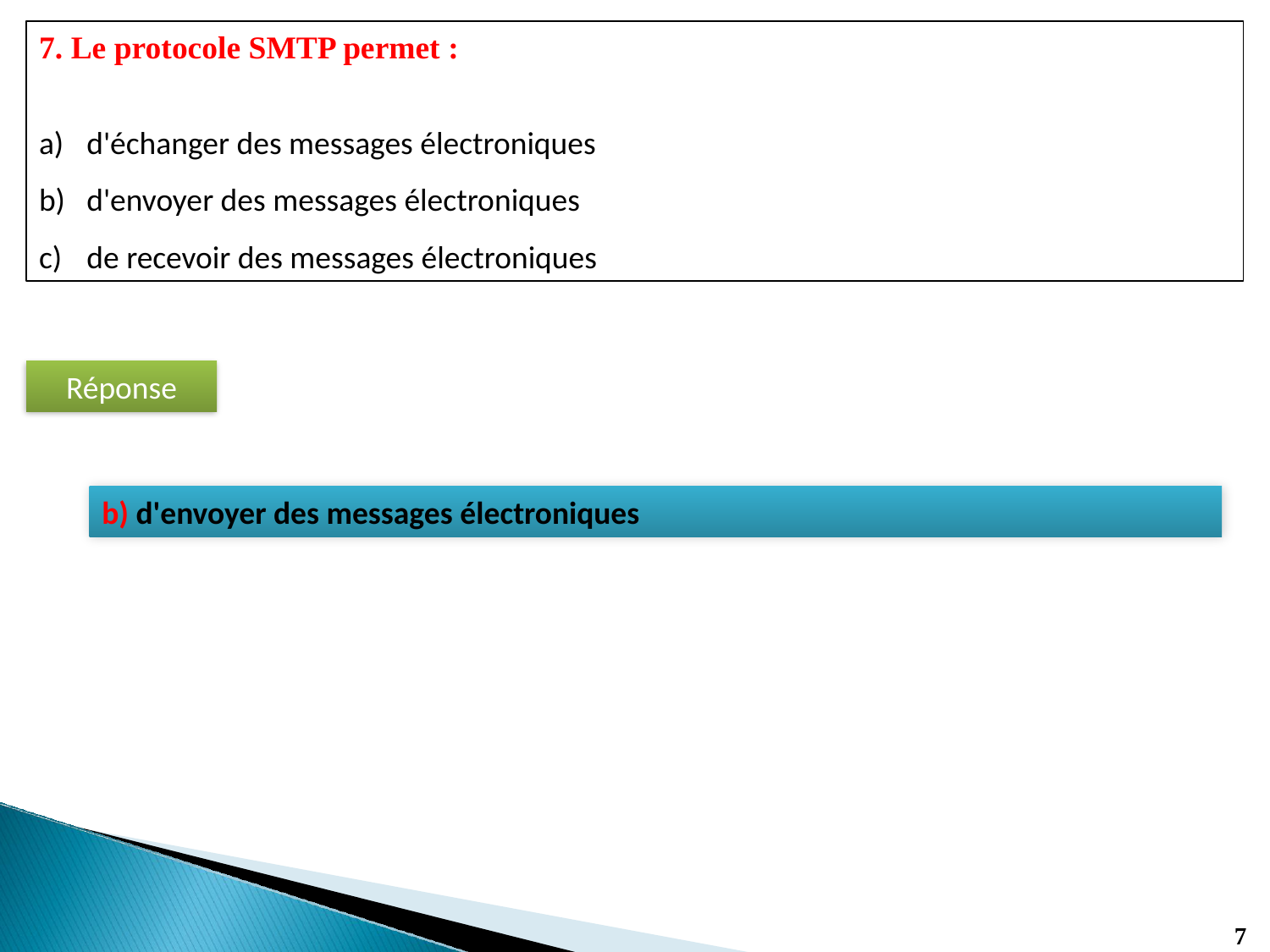

7. Le protocole SMTP permet :

d'échanger des messages électroniques
d'envoyer des messages électroniques
de recevoir des messages électroniques
Réponse
b) d'envoyer des messages électroniques
7